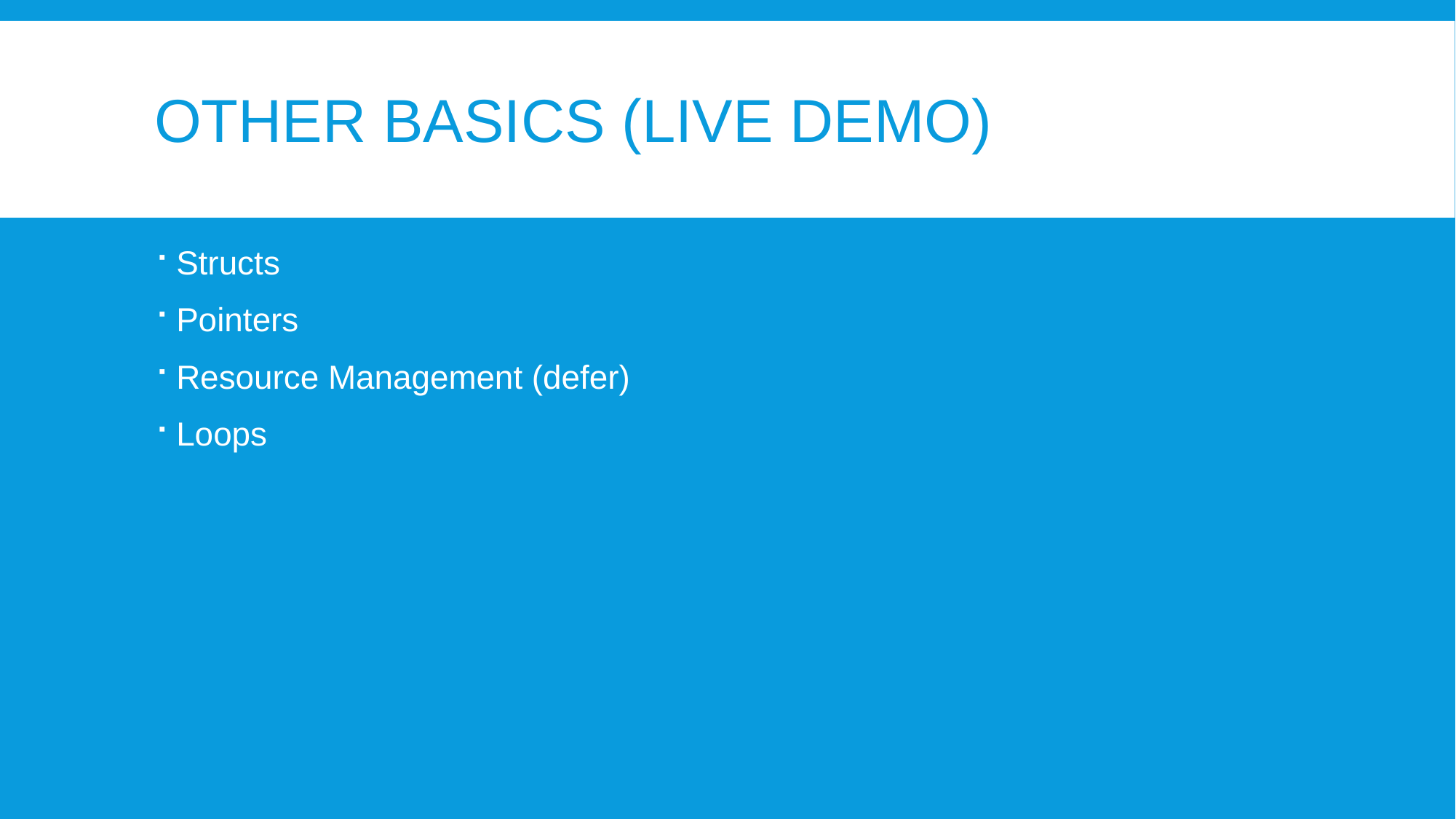

# Other Basics (LIVE DEMO)
Structs
Pointers
Resource Management (defer)
Loops